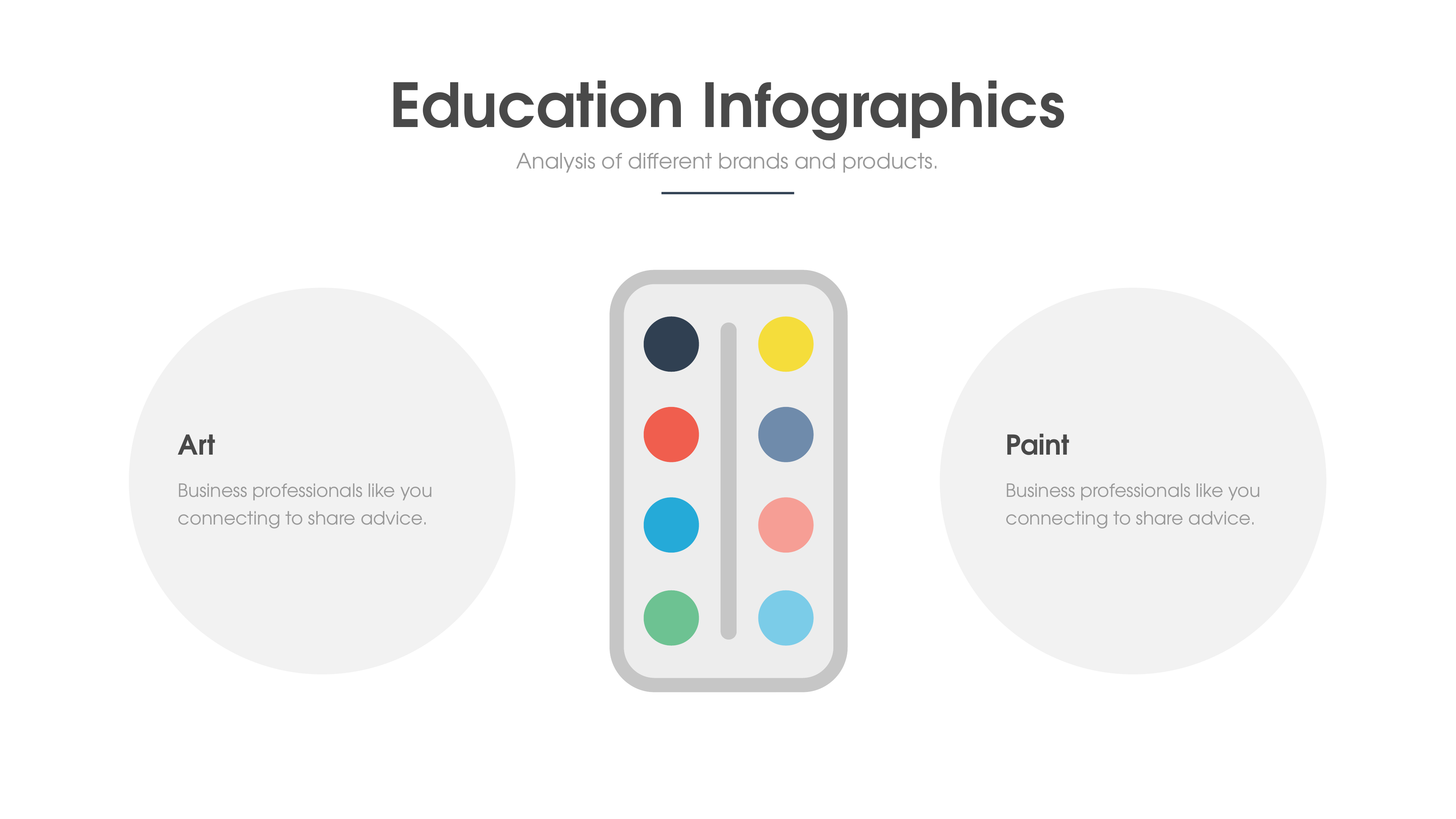

Education Infographics
Analysis of different brands and products.

Art
Paint
Business professionals like you connecting to share advice.
Business professionals like you connecting to share advice.